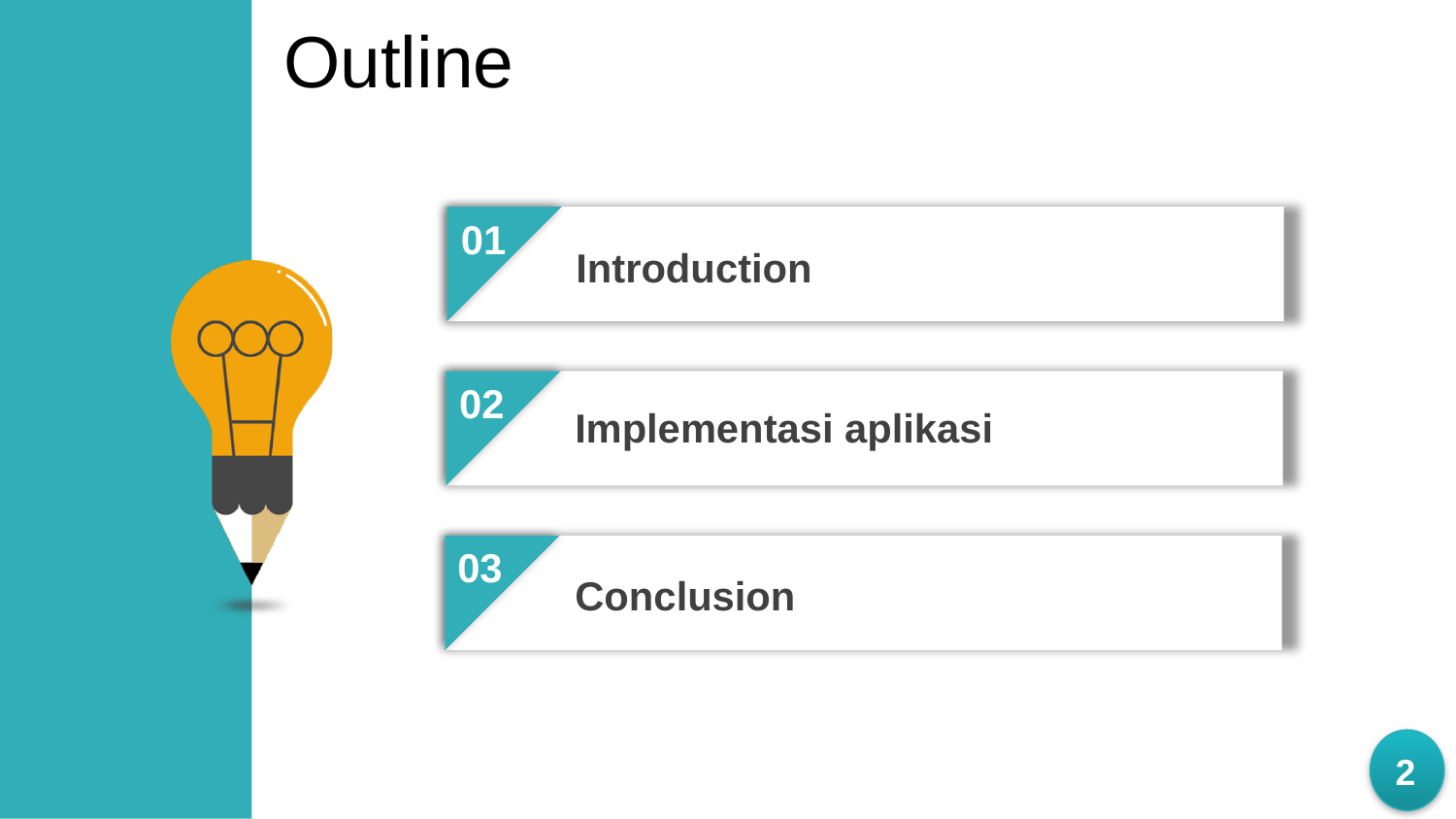

Outline

01
Introduction
02

Implementasi aplikasi
03

Conclusion
2